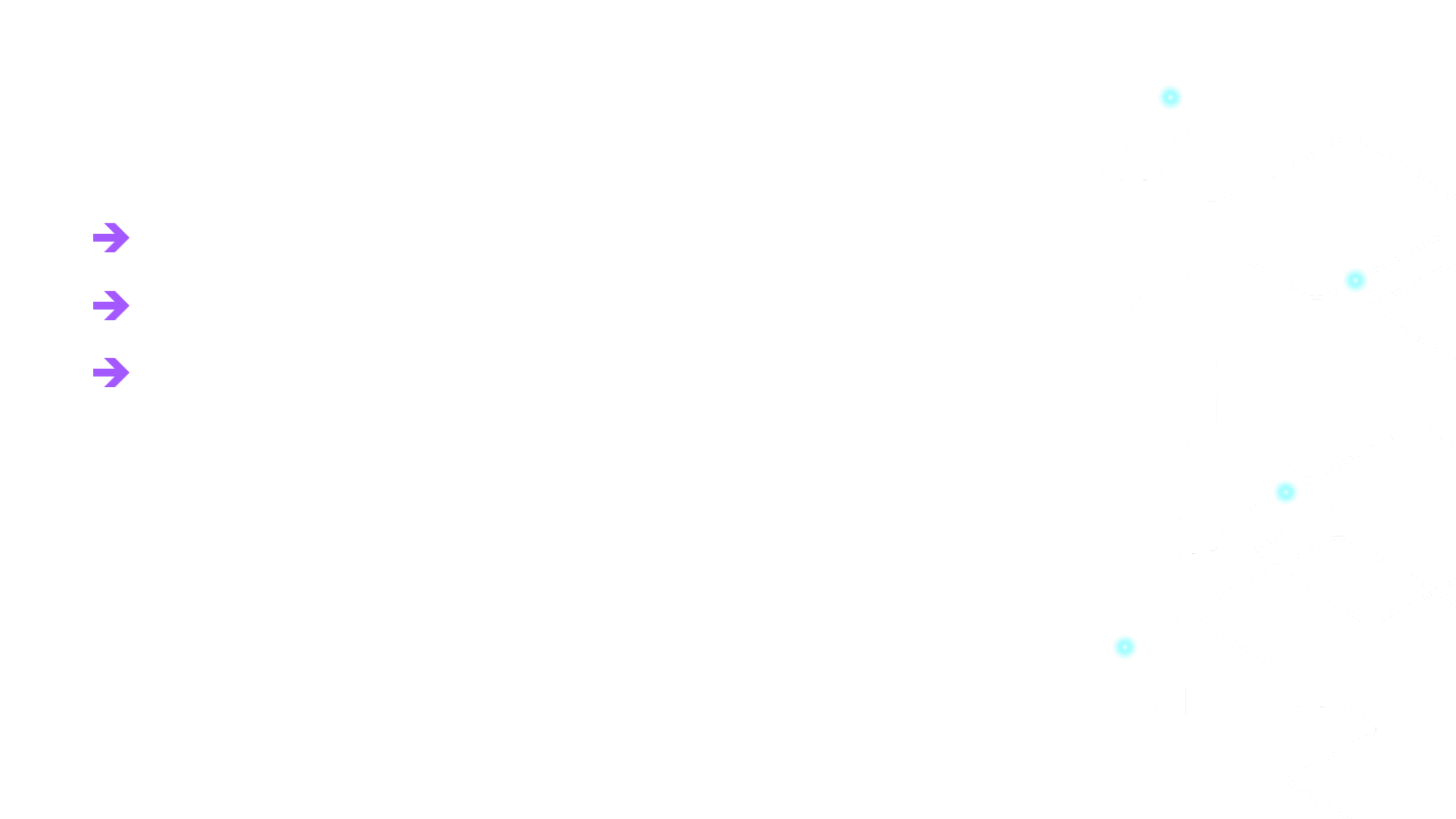

Complex data types
Complex data types are both integers and floats
They have real and imaginary parts
1+2i is an example of complex number

4